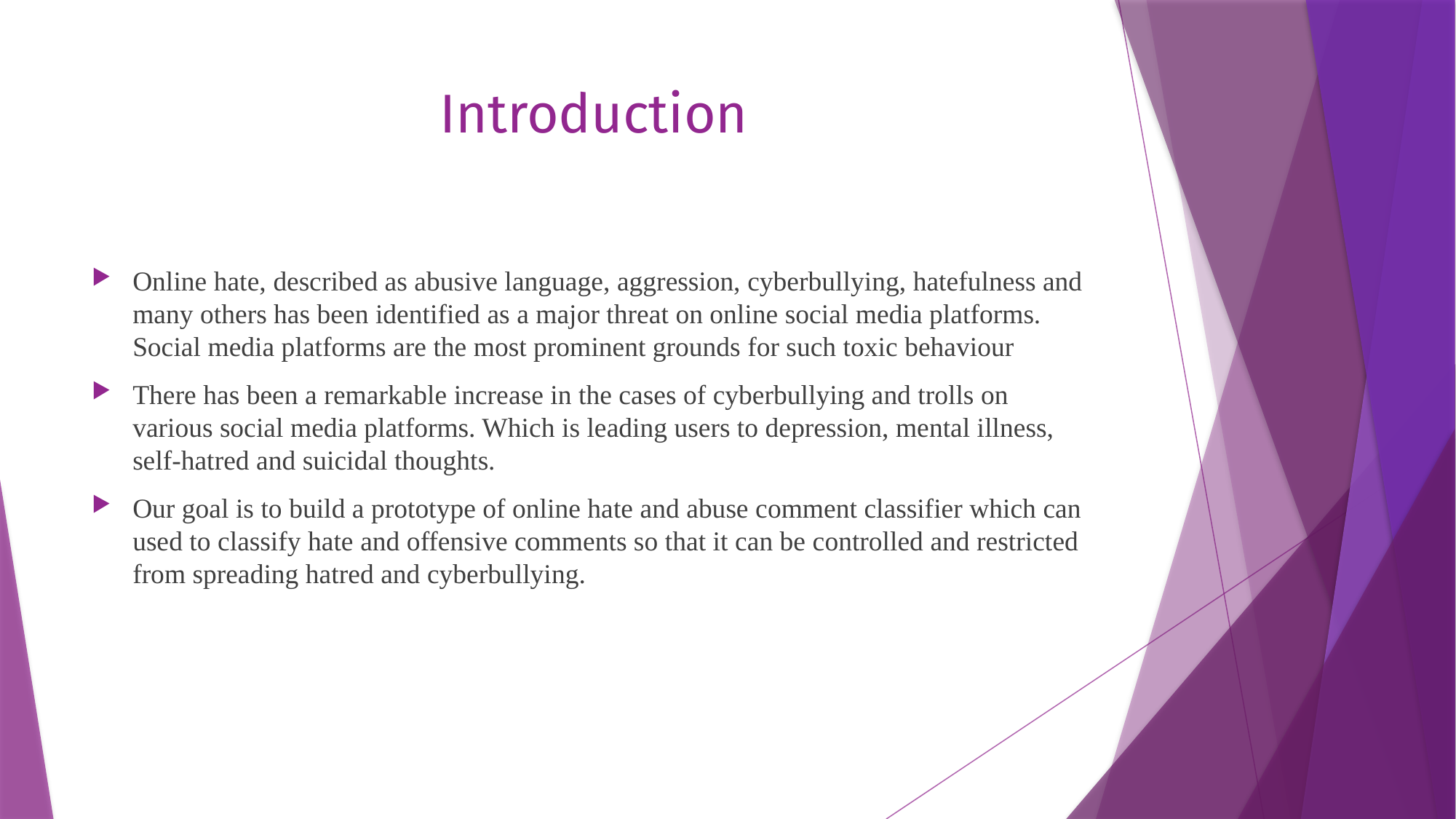

# Introduction
Online hate, described as abusive language, aggression, cyberbullying, hatefulness and many others has been identified as a major threat on online social media platforms. Social media platforms are the most prominent grounds for such toxic behaviour
There has been a remarkable increase in the cases of cyberbullying and trolls on various social media platforms. Which is leading users to depression, mental illness, self-hatred and suicidal thoughts.
Our goal is to build a prototype of online hate and abuse comment classifier which can used to classify hate and offensive comments so that it can be controlled and restricted from spreading hatred and cyberbullying.